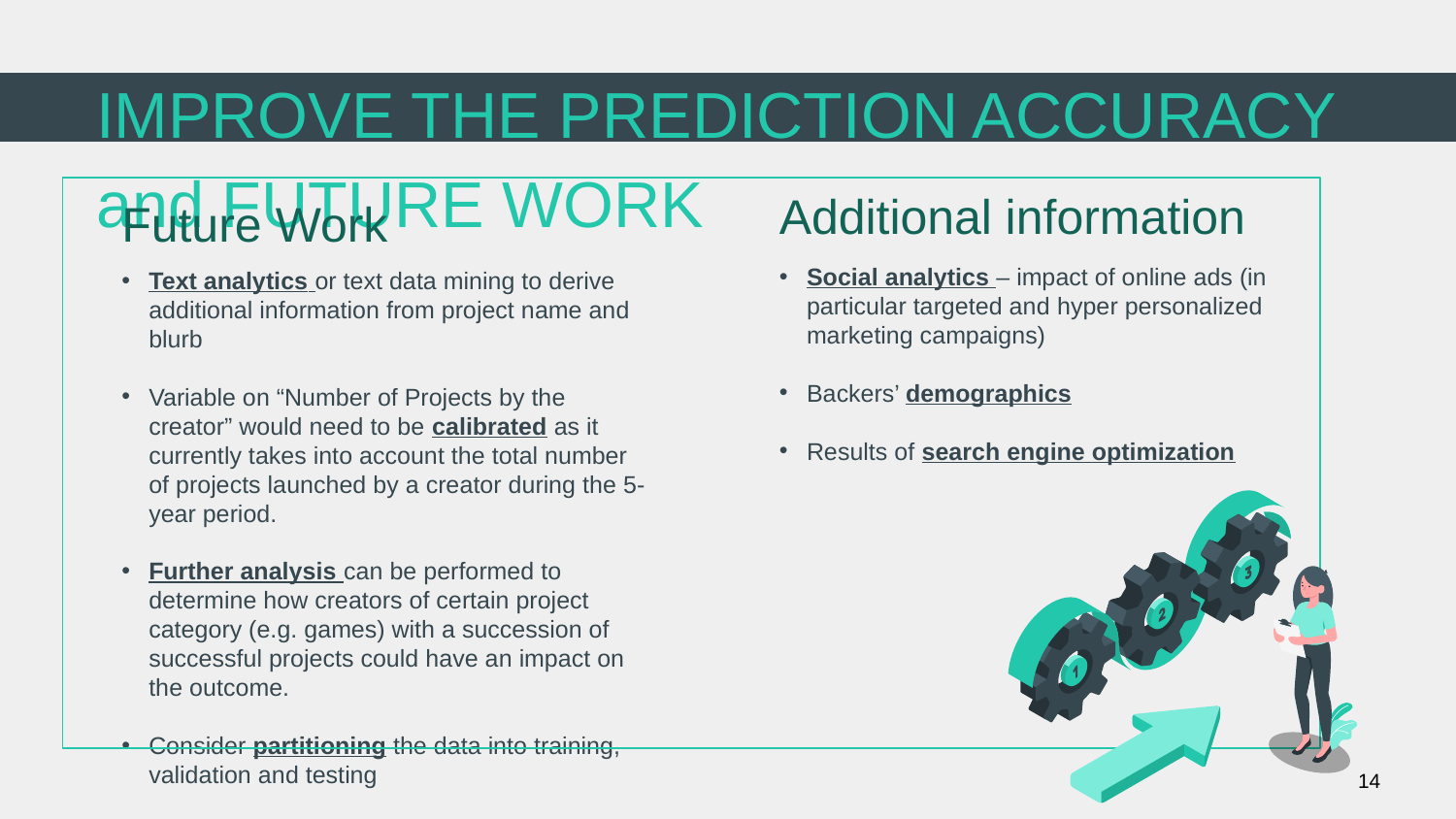

# IMPROVE THE PREDICTION ACCURACY and FUTURE WORK

Additional information
Future Work
Social analytics – impact of online ads (in particular targeted and hyper personalized marketing campaigns)

Backers’ demographics

Results of search engine optimization
Text analytics or text data mining to derive additional information from project name and blurb

Variable on “Number of Projects by the creator” would need to be calibrated as it currently takes into account the total number of projects launched by a creator during the 5-year period.

Further analysis can be performed to determine how creators of certain project category (e.g. games) with a succession of successful projects could have an impact on the outcome.

Consider partitioning the data into training, validation and testing

14